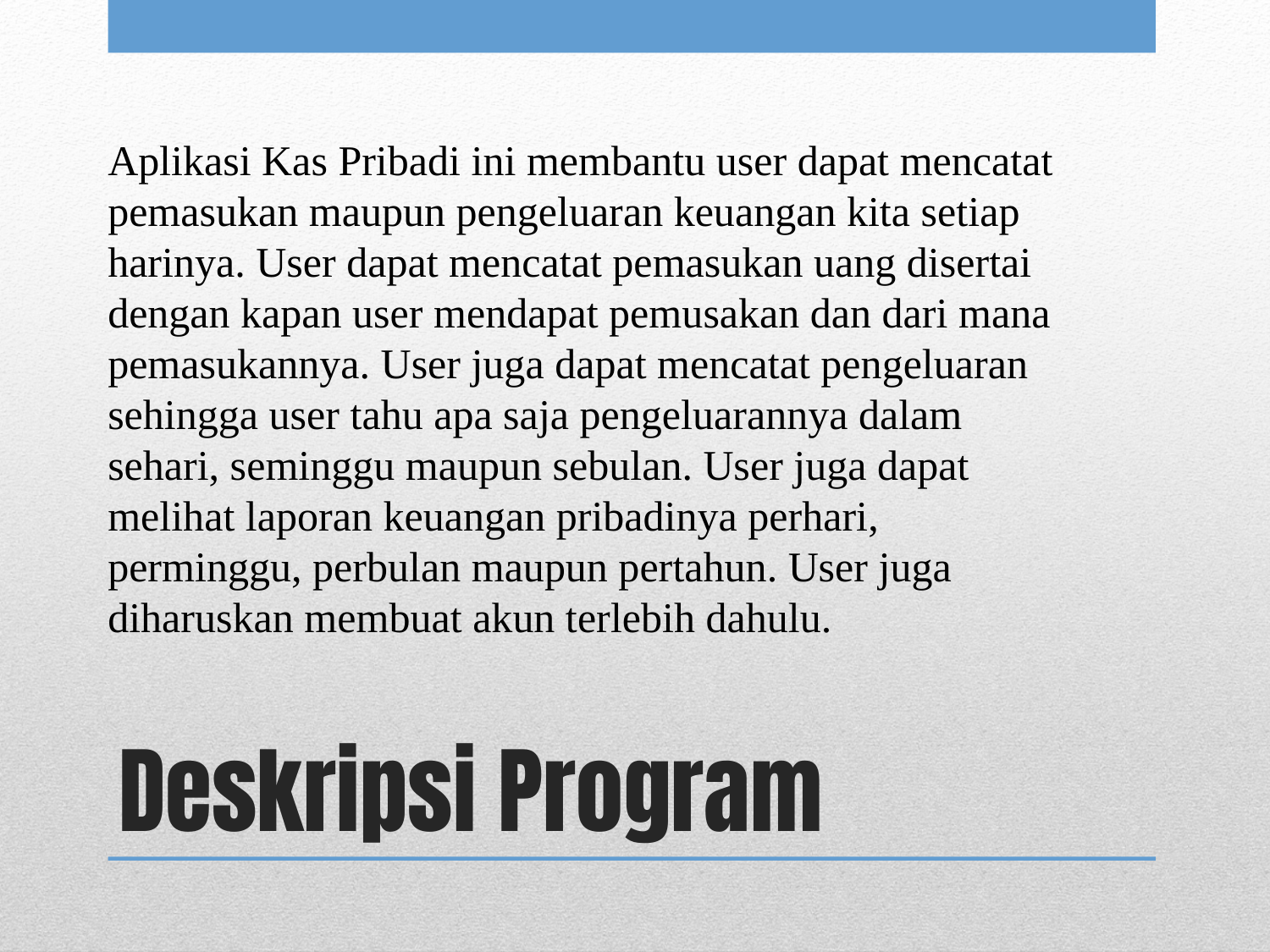

Aplikasi Kas Pribadi ini membantu user dapat mencatat pemasukan maupun pengeluaran keuangan kita setiap harinya. User dapat mencatat pemasukan uang disertai dengan kapan user mendapat pemusakan dan dari mana pemasukannya. User juga dapat mencatat pengeluaran sehingga user tahu apa saja pengeluarannya dalam sehari, seminggu maupun sebulan. User juga dapat melihat laporan keuangan pribadinya perhari, perminggu, perbulan maupun pertahun. User juga diharuskan membuat akun terlebih dahulu.

# Deskripsi Program